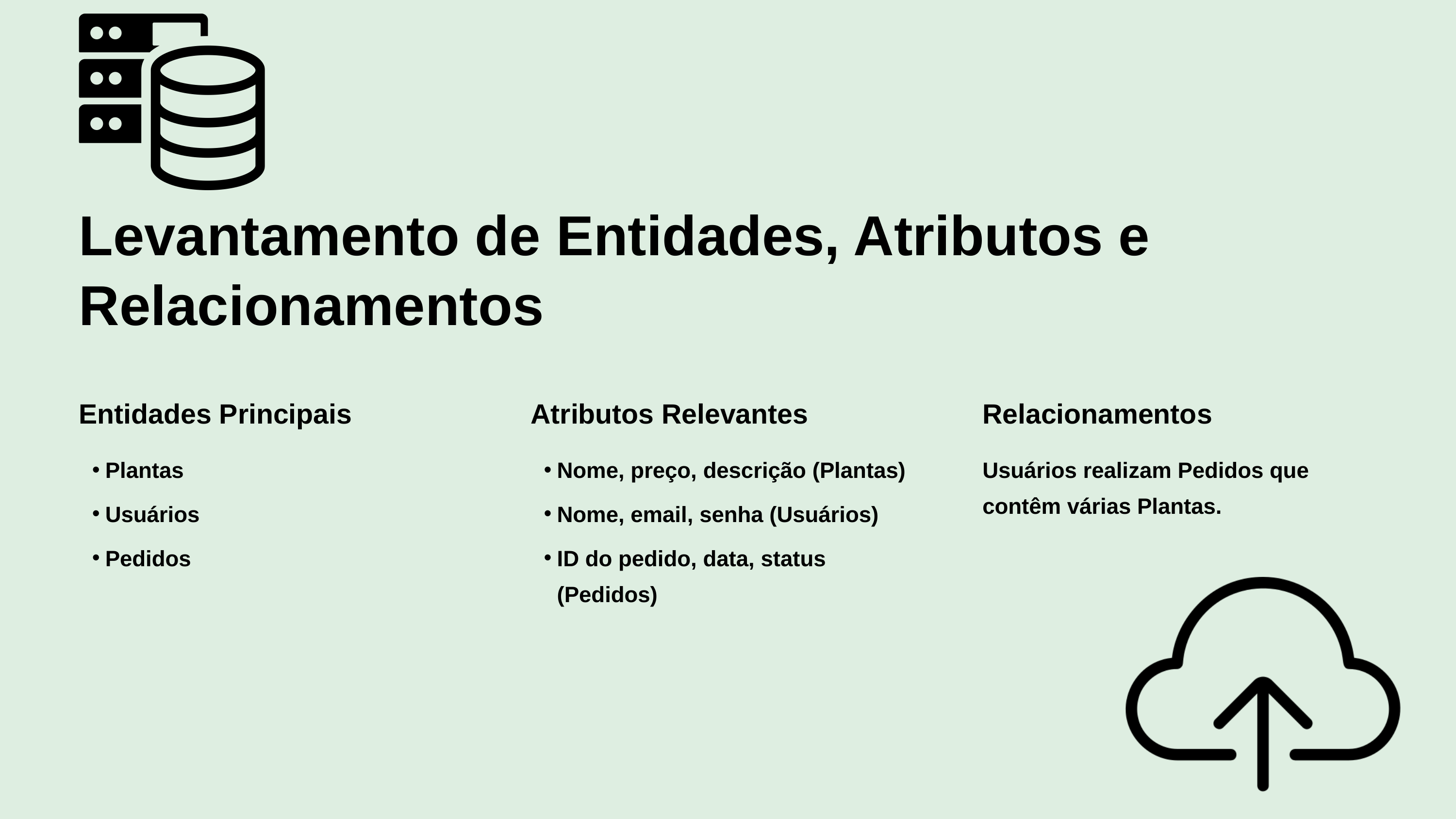

Levantamento de Entidades, Atributos e Relacionamentos

Entidades Principais

Atributos Relevantes

Relacionamentos

Plantas

Nome, preço, descrição (Plantas)

Usuários realizam Pedidos que contêm várias Plantas.

Usuários

Nome, email, senha (Usuários)

Pedidos

ID do pedido, data, status (Pedidos)